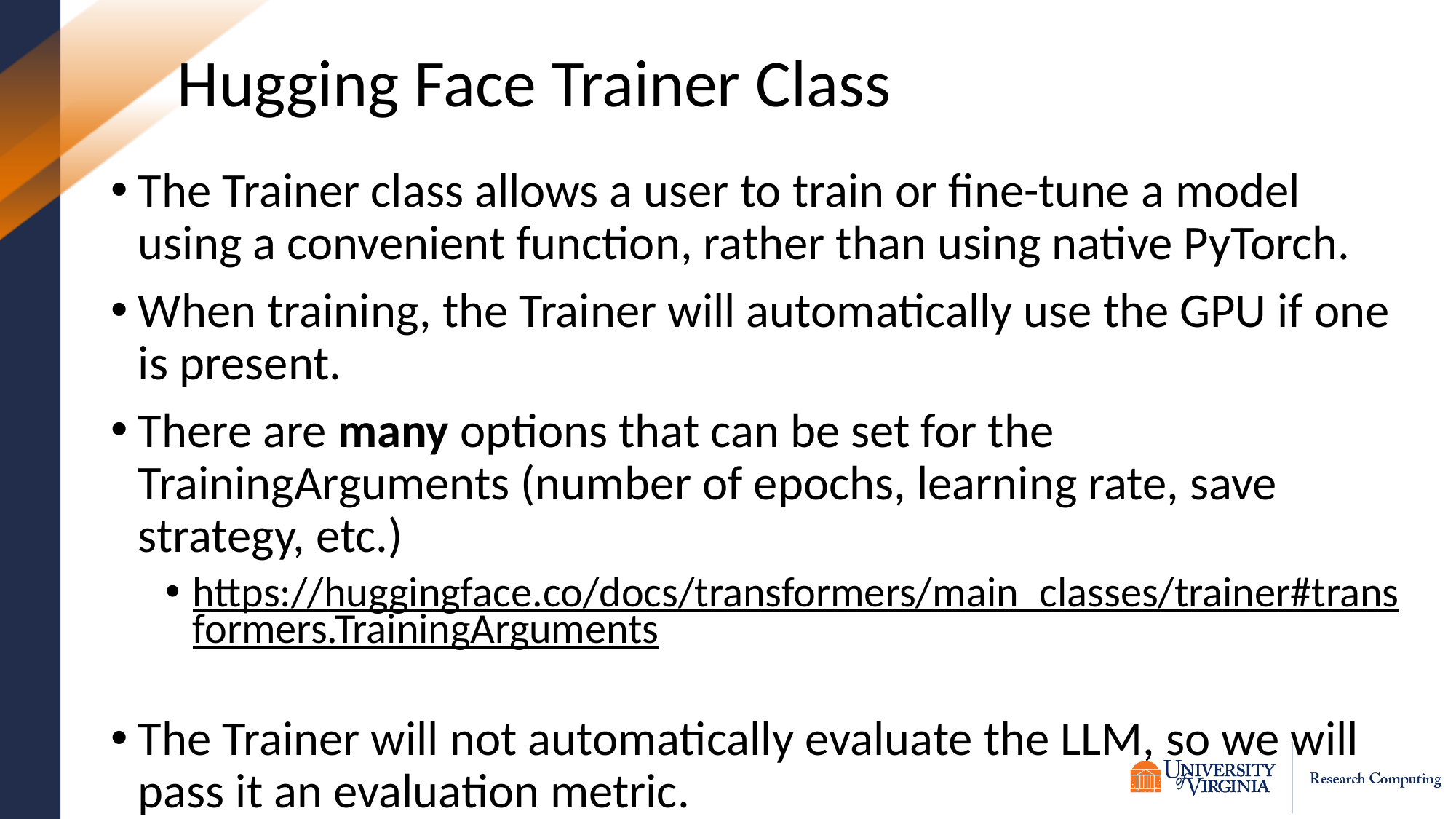

# Hugging Face Trainer Class
The Trainer class allows a user to train or fine-tune a model using a convenient function, rather than using native PyTorch.
When training, the Trainer will automatically use the GPU if one is present.
There are many options that can be set for the TrainingArguments (number of epochs, learning rate, save strategy, etc.)
https://huggingface.co/docs/transformers/main_classes/trainer#transformers.TrainingArguments
The Trainer will not automatically evaluate the LLM, so we will pass it an evaluation metric.